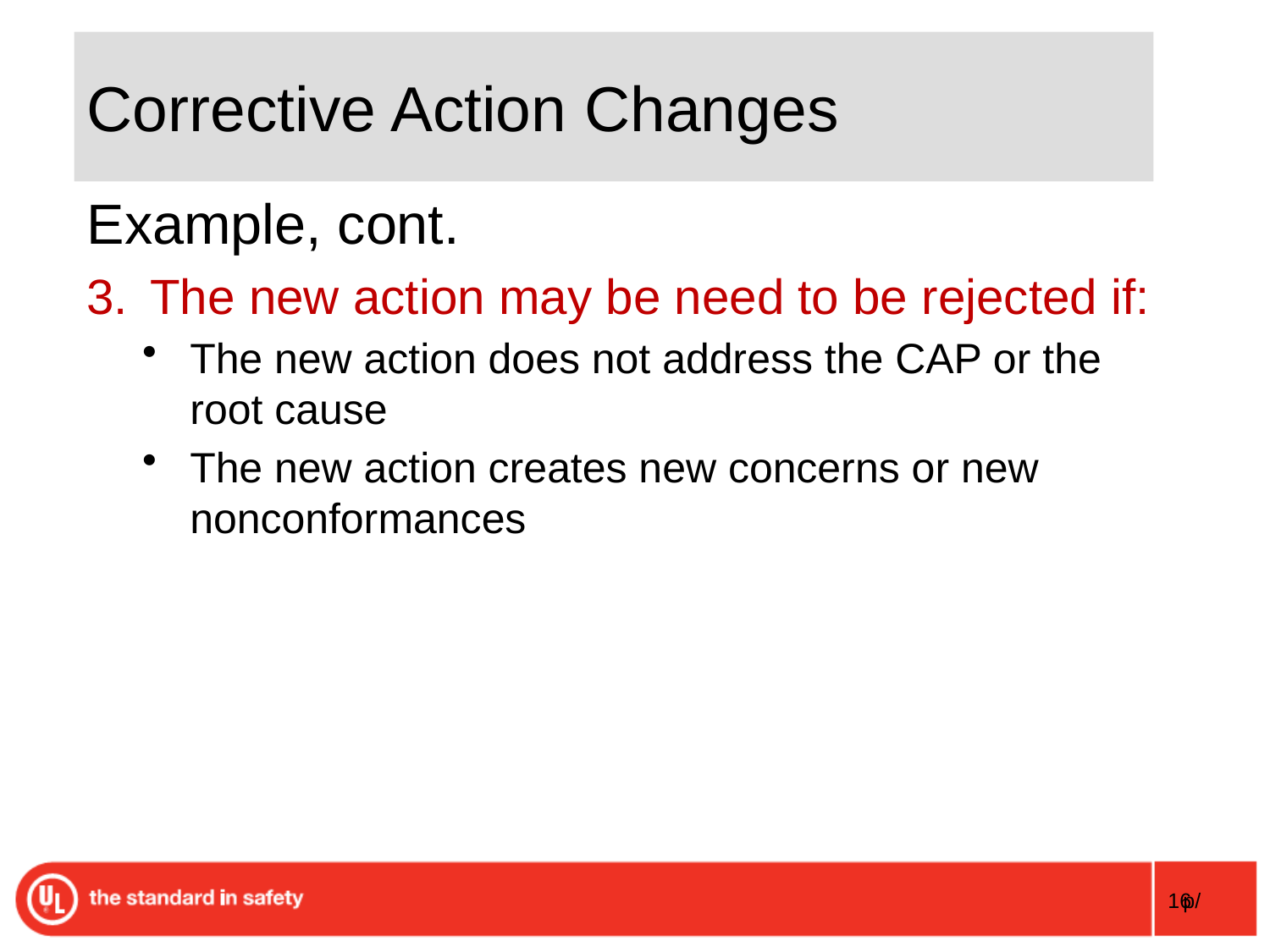

# Corrective Action Changes
Example, cont.
The new action may be need to be rejected if:
The new action does not address the CAP or the root cause
The new action creates new concerns or new nonconformances